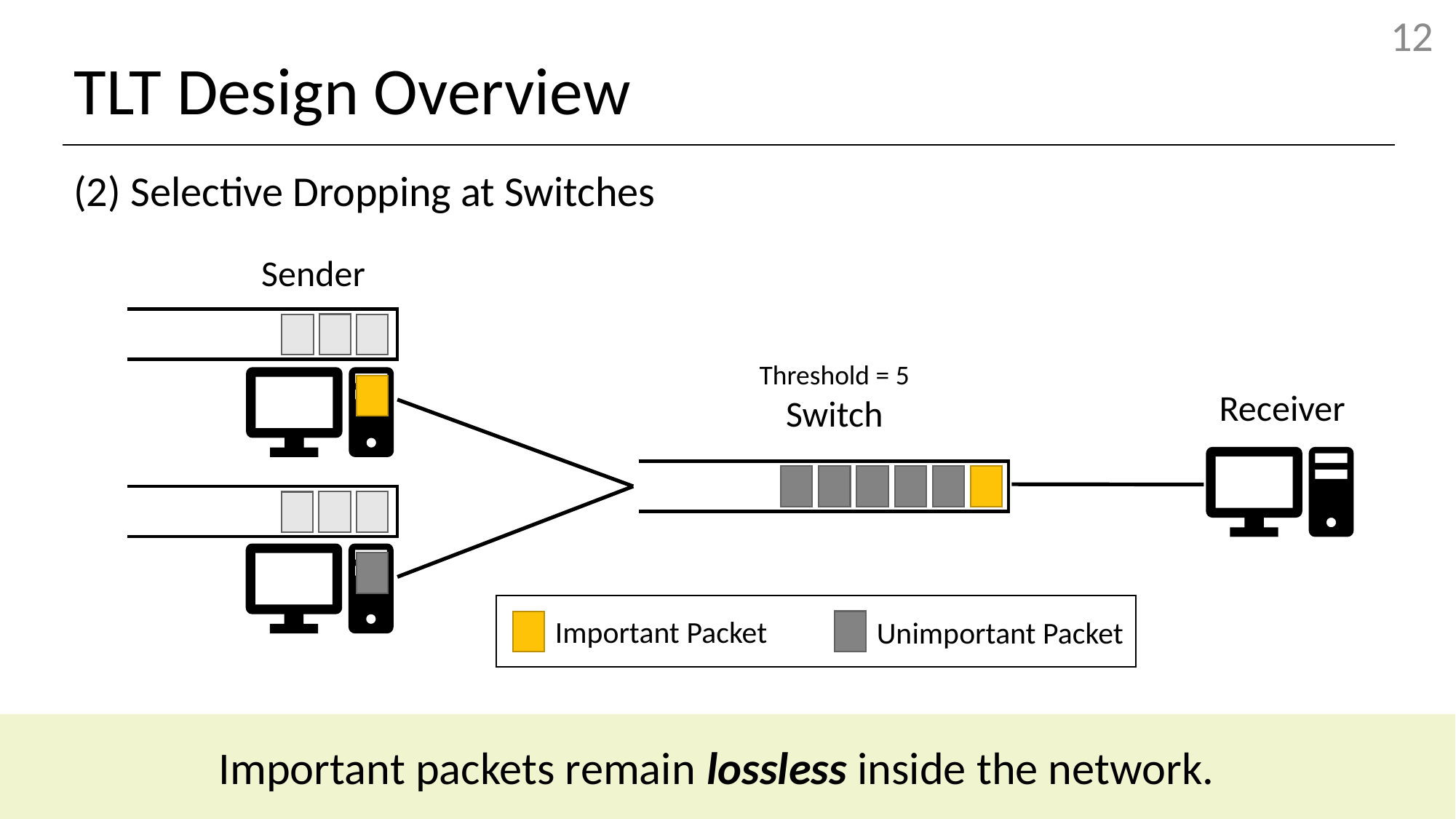

# TLT Design Overview
(2) Selective Dropping at Switches
Sender

Threshold = 5
Switch

Receiver

Important Packet
Unimportant Packet

Important packets remain lossless inside the network.